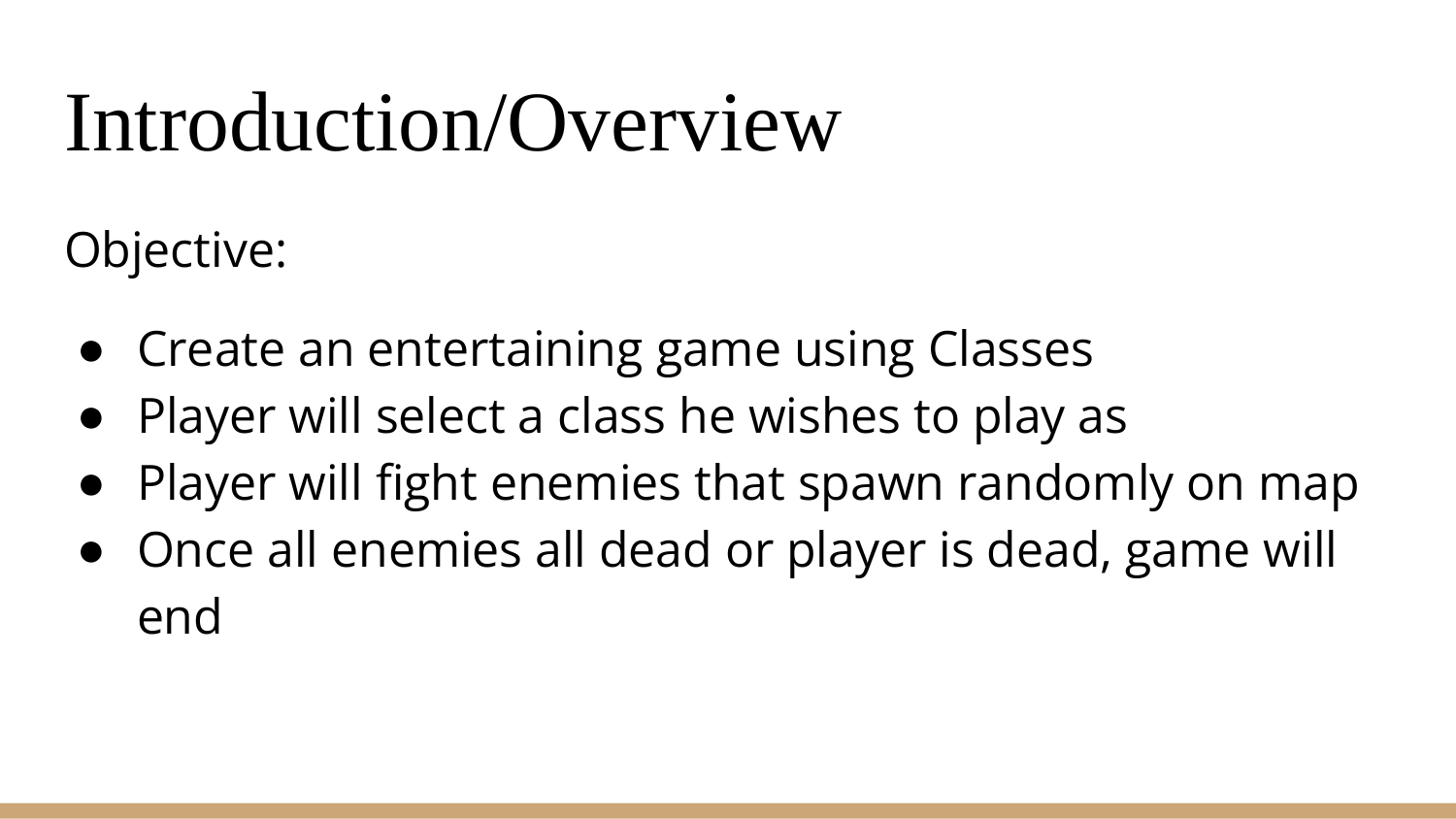

# Introduction/Overview
Objective:
Create an entertaining game using Classes
Player will select a class he wishes to play as
Player will fight enemies that spawn randomly on map
Once all enemies all dead or player is dead, game will end